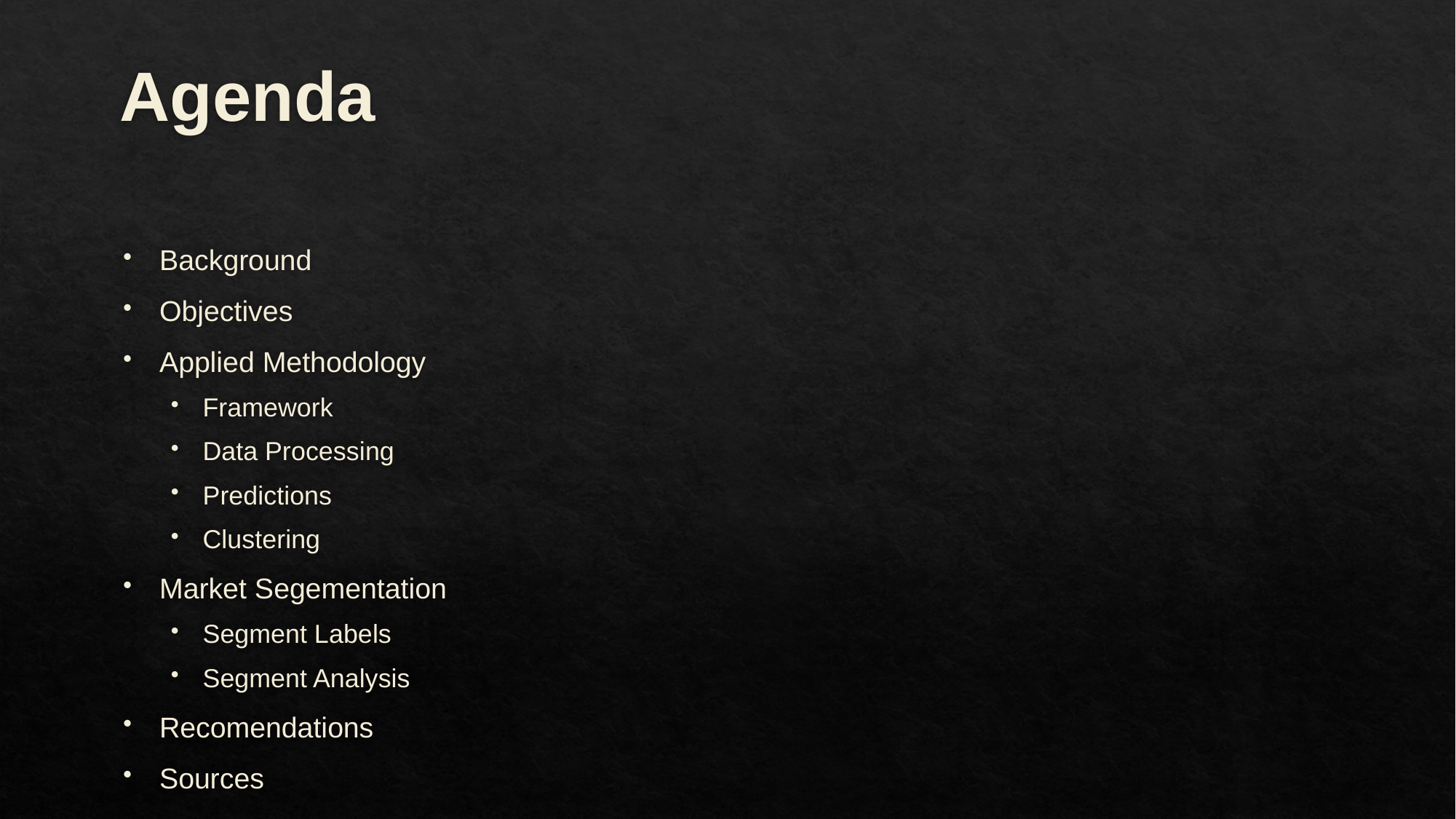

# Agenda
Background
Objectives
Applied Methodology
Framework
Data Processing
Predictions
Clustering
Market Segementation
Segment Labels
Segment Analysis
Recomendations
Sources